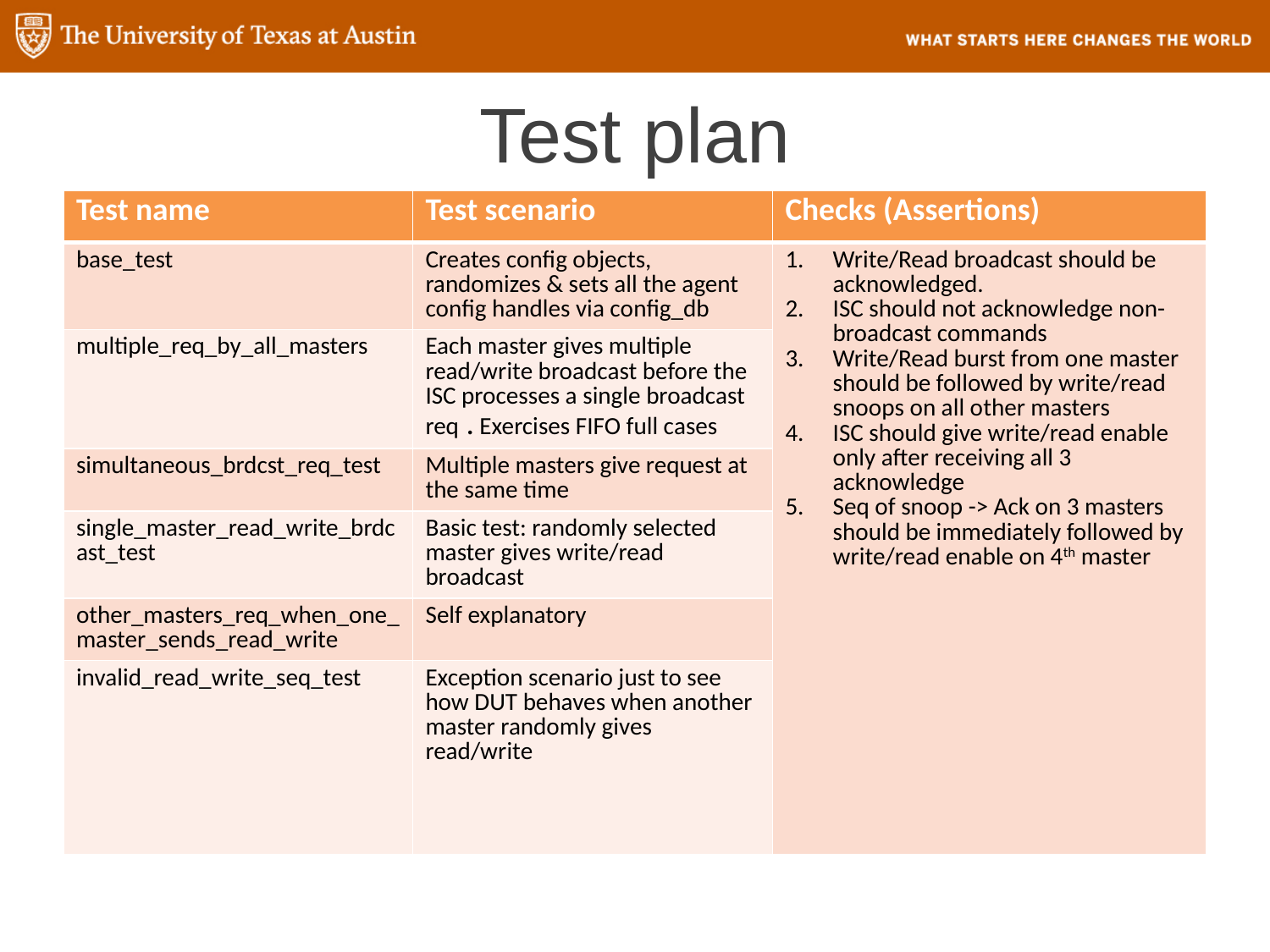

# Test plan
| Test name | Test scenario | Checks (Assertions) |
| --- | --- | --- |
| base\_test | Creates config objects, randomizes & sets all the agent config handles via config\_db | Write/Read broadcast should be acknowledged. ISC should not acknowledge non-broadcast commands Write/Read burst from one master should be followed by write/read snoops on all other masters ISC should give write/read enable only after receiving all 3 acknowledge Seq of snoop -> Ack on 3 masters should be immediately followed by write/read enable on 4th master |
| multiple\_req\_by\_all\_masters | Each master gives multiple read/write broadcast before the ISC processes a single broadcast req . Exercises FIFO full cases |  |
| simultaneous\_brdcst\_req\_test | Multiple masters give request at the same time |  |
| single\_master\_read\_write\_brdcast\_test | Basic test: randomly selected master gives write/read broadcast |  |
| other\_masters\_req\_when\_one\_master\_sends\_read\_write | Self explanatory |  |
| invalid\_read\_write\_seq\_test | Exception scenario just to see how DUT behaves when another master randomly gives read/write |  |